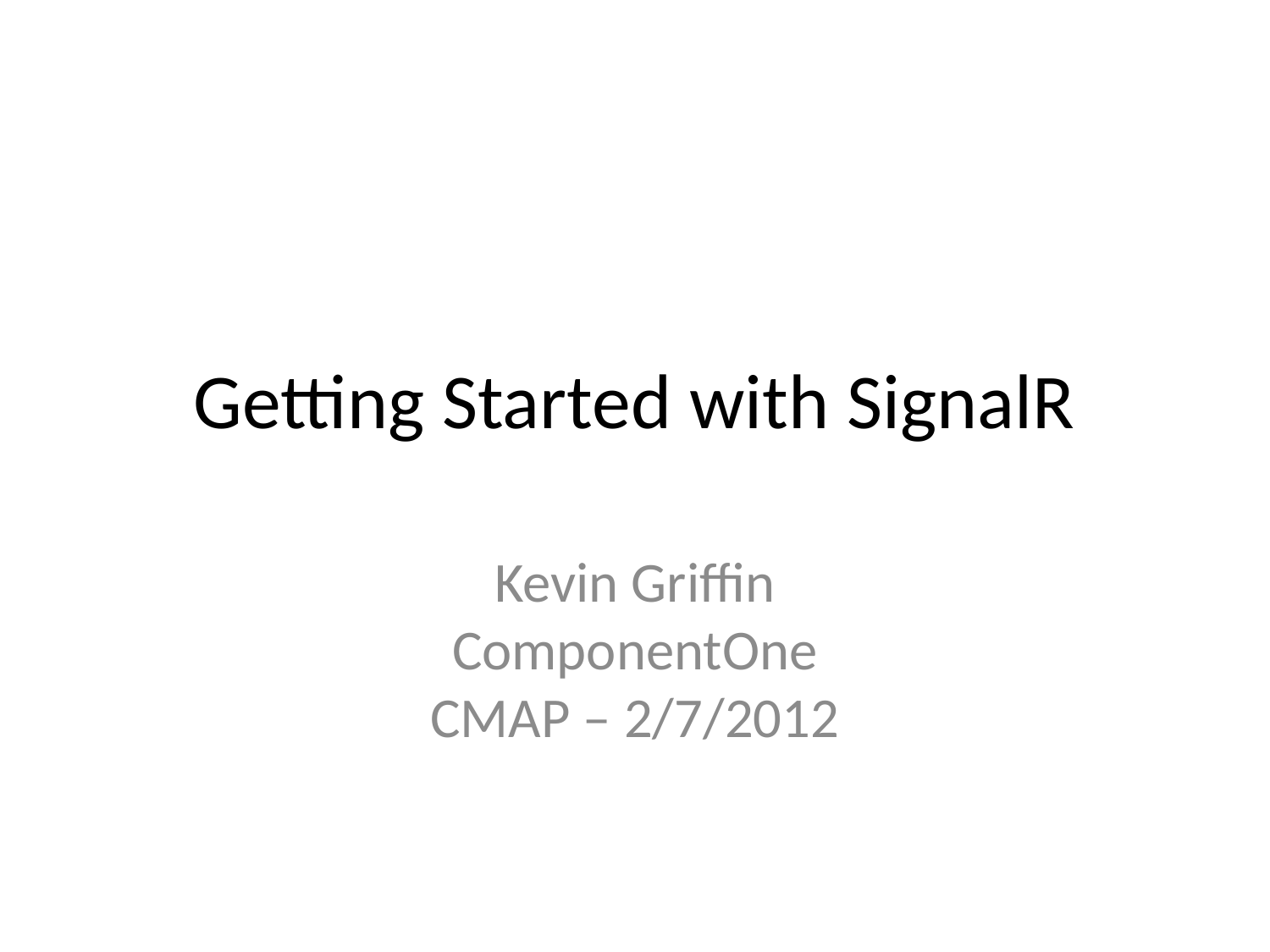

# Getting Started with SignalR
Kevin Griffin
ComponentOne
CMAP – 2/7/2012